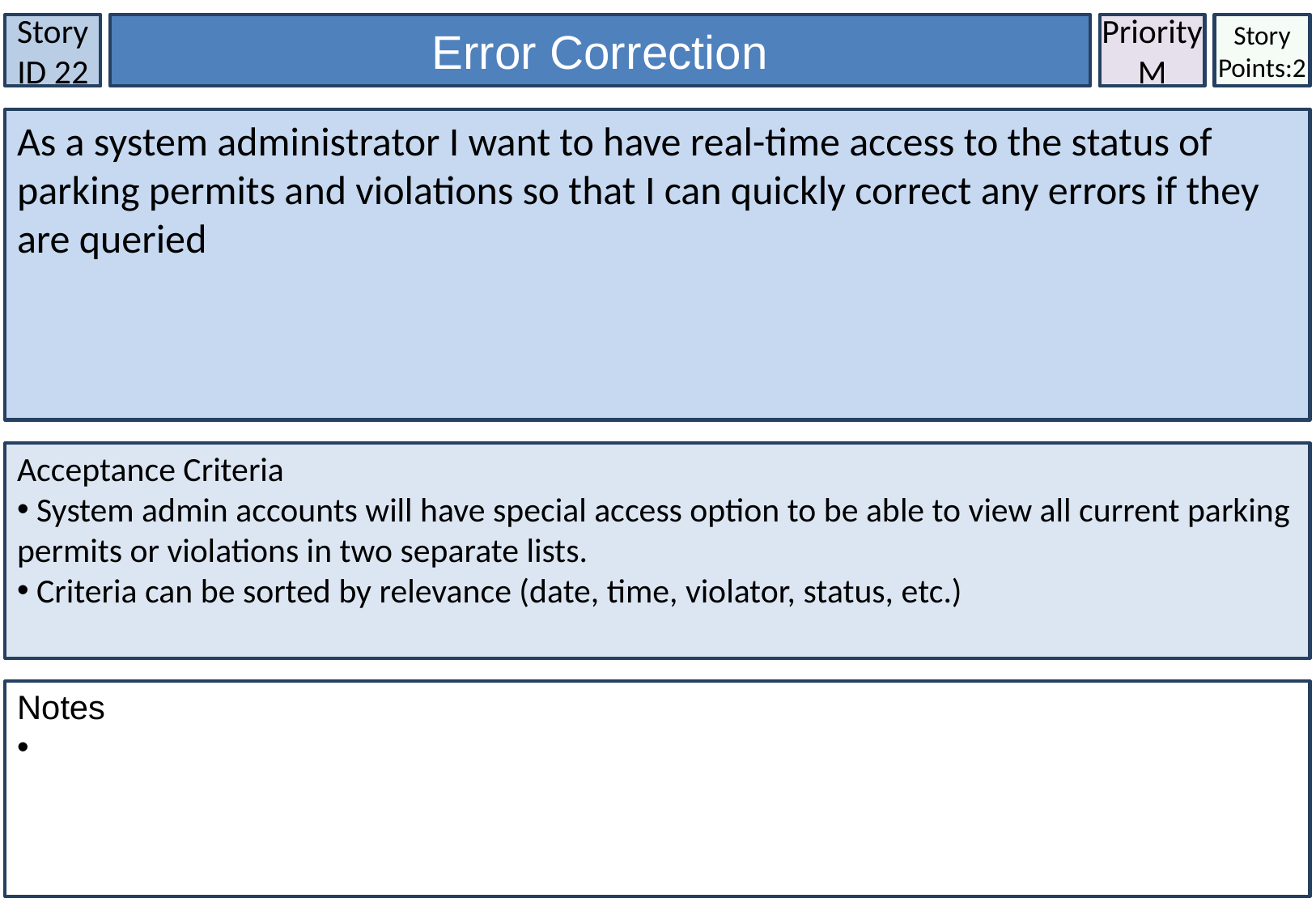

Story ID 22
Error Correction
Priority
M
Story Points:2
As a system administrator I want to have real-time access to the status of parking permits and violations so that I can quickly correct any errors if they are queried

Acceptance Criteria
 System admin accounts will have special access option to be able to view all current parking permits or violations in two separate lists.
 Criteria can be sorted by relevance (date, time, violator, status, etc.)
Notes